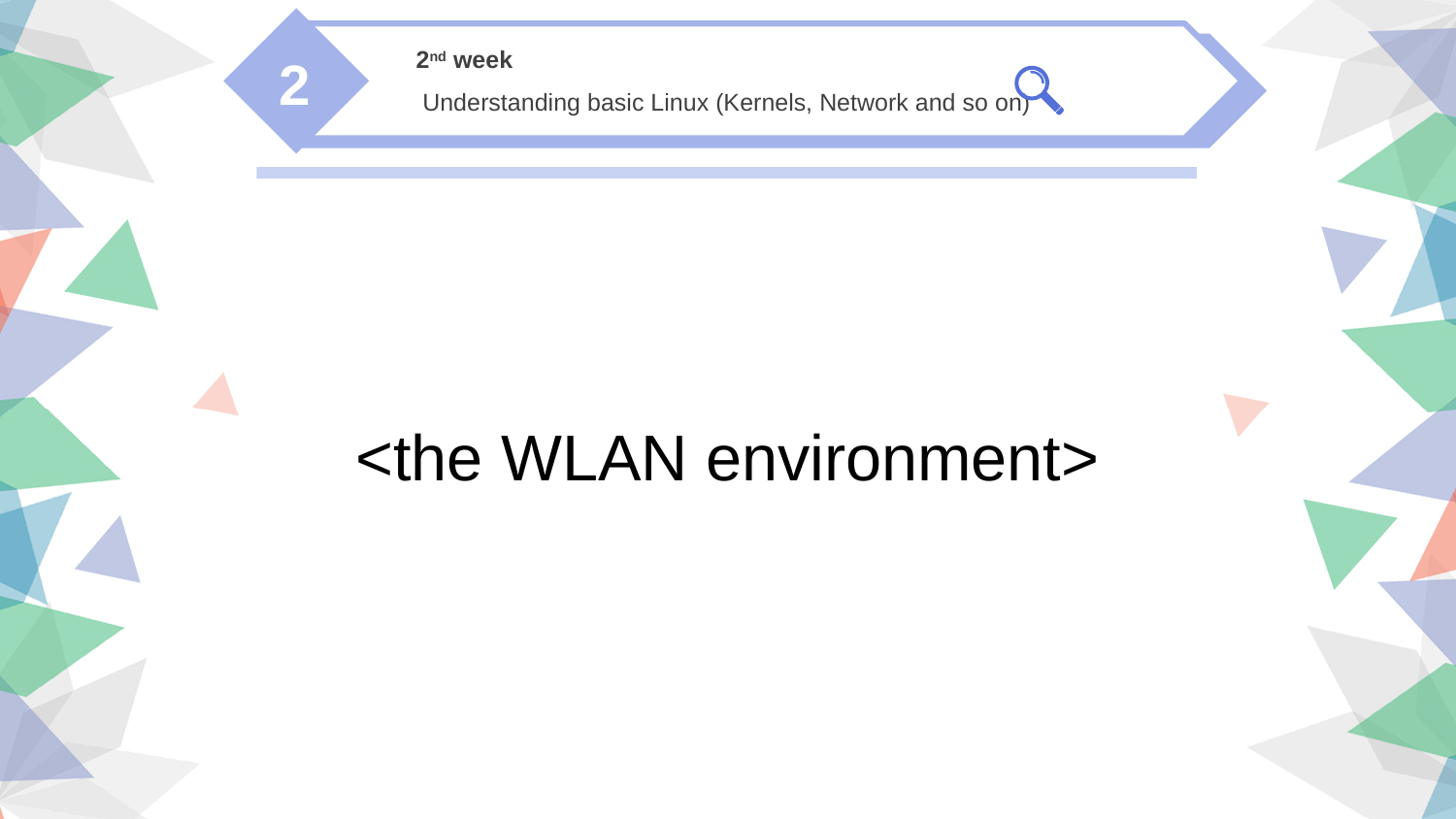

2nd week
 Understanding basic Linux (Kernels, Network and so on)
2

<the WLAN environment>